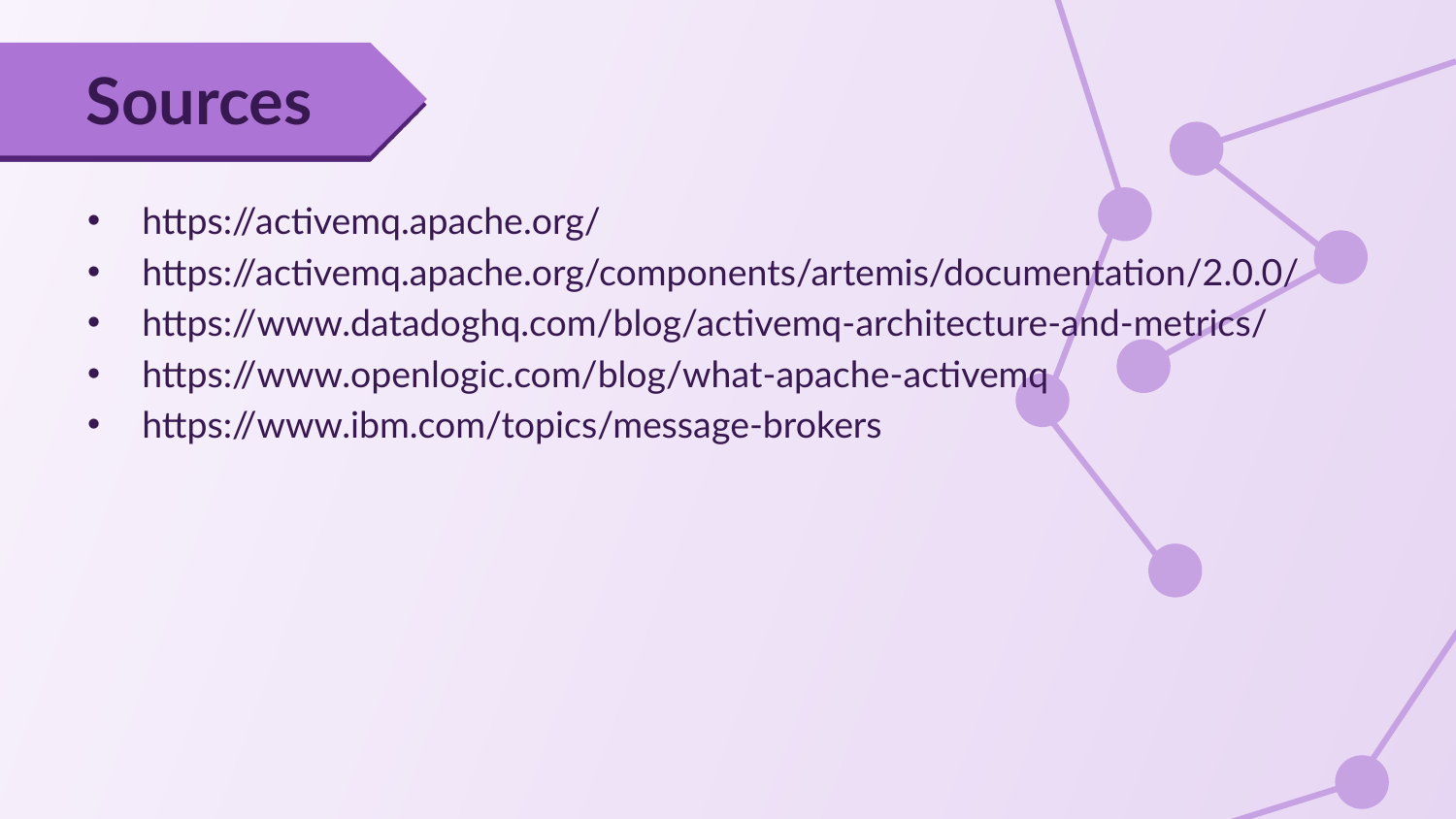

Sources
https://activemq.apache.org/
https://activemq.apache.org/components/artemis/documentation/2.0.0/
https://www.datadoghq.com/blog/activemq-architecture-and-metrics/
https://www.openlogic.com/blog/what-apache-activemq
https://www.ibm.com/topics/message-brokers

16